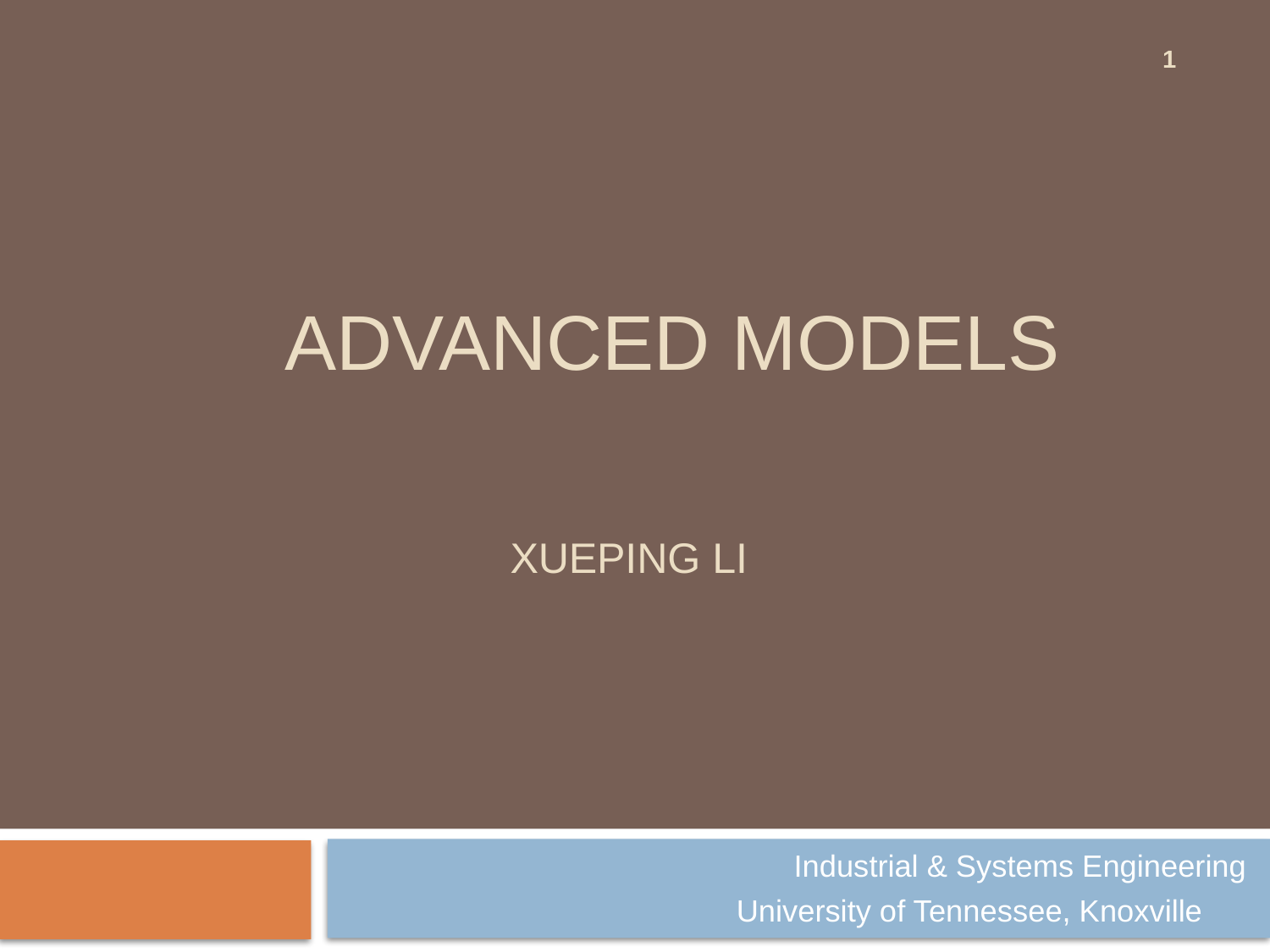

1
# Advanced Models
Xueping Li
Industrial & Systems Engineering
University of Tennessee, Knoxville